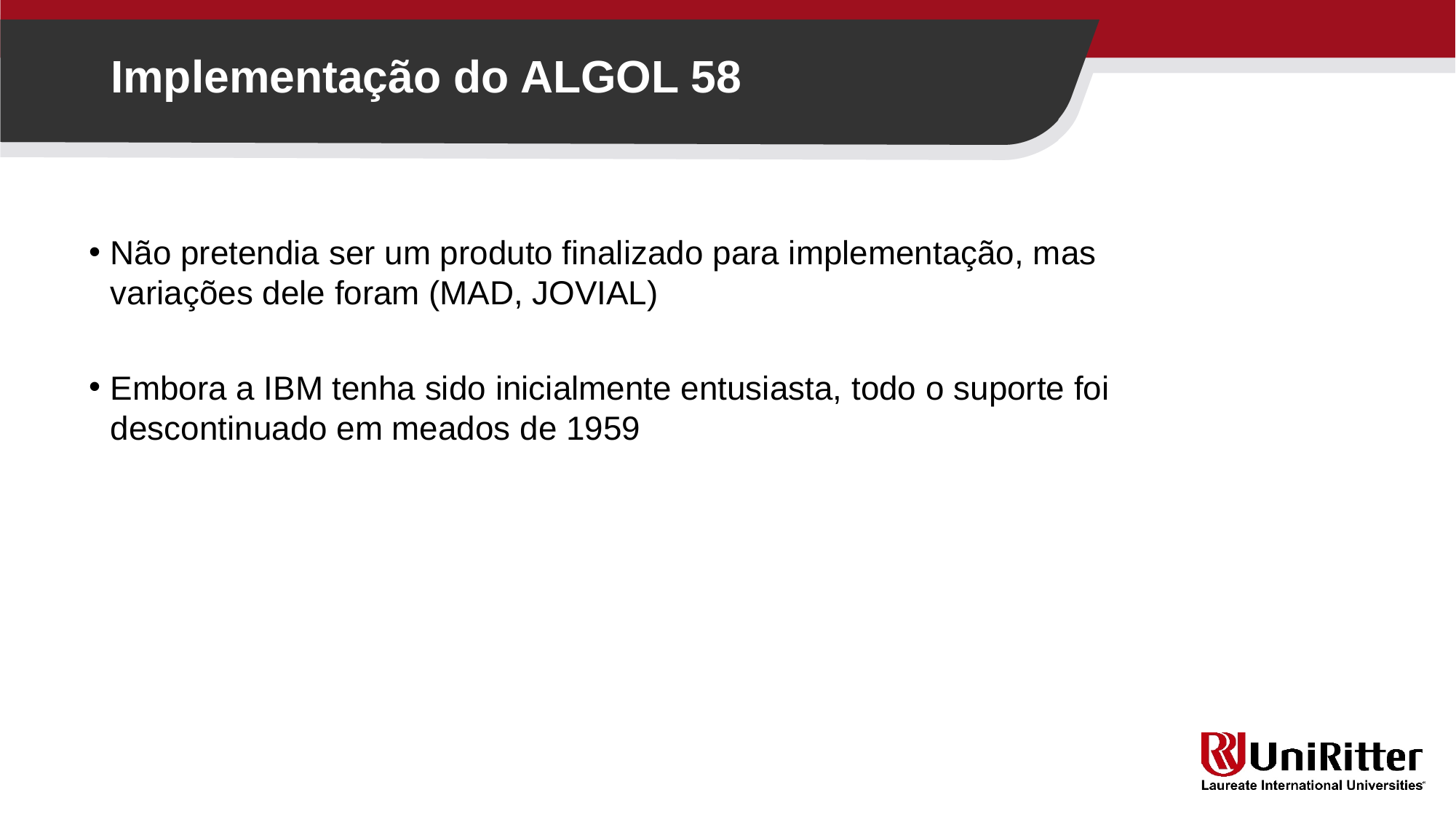

Implementação do ALGOL 58
Não pretendia ser um produto finalizado para implementação, mas variações dele foram (MAD, JOVIAL)

Embora a IBM tenha sido inicialmente entusiasta, todo o suporte foi descontinuado em meados de 1959